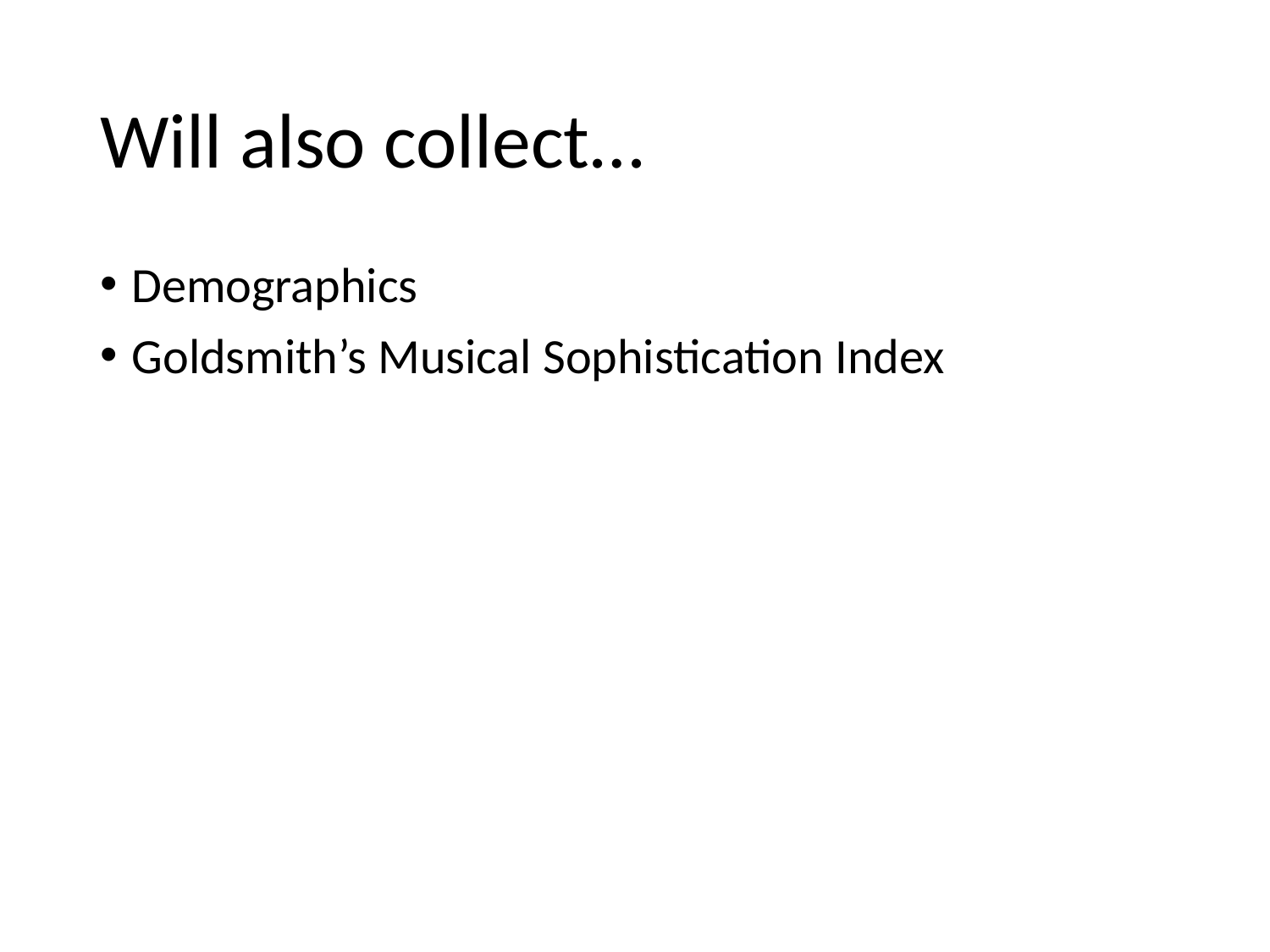

# Will also collect…
Demographics
Goldsmith’s Musical Sophistication Index